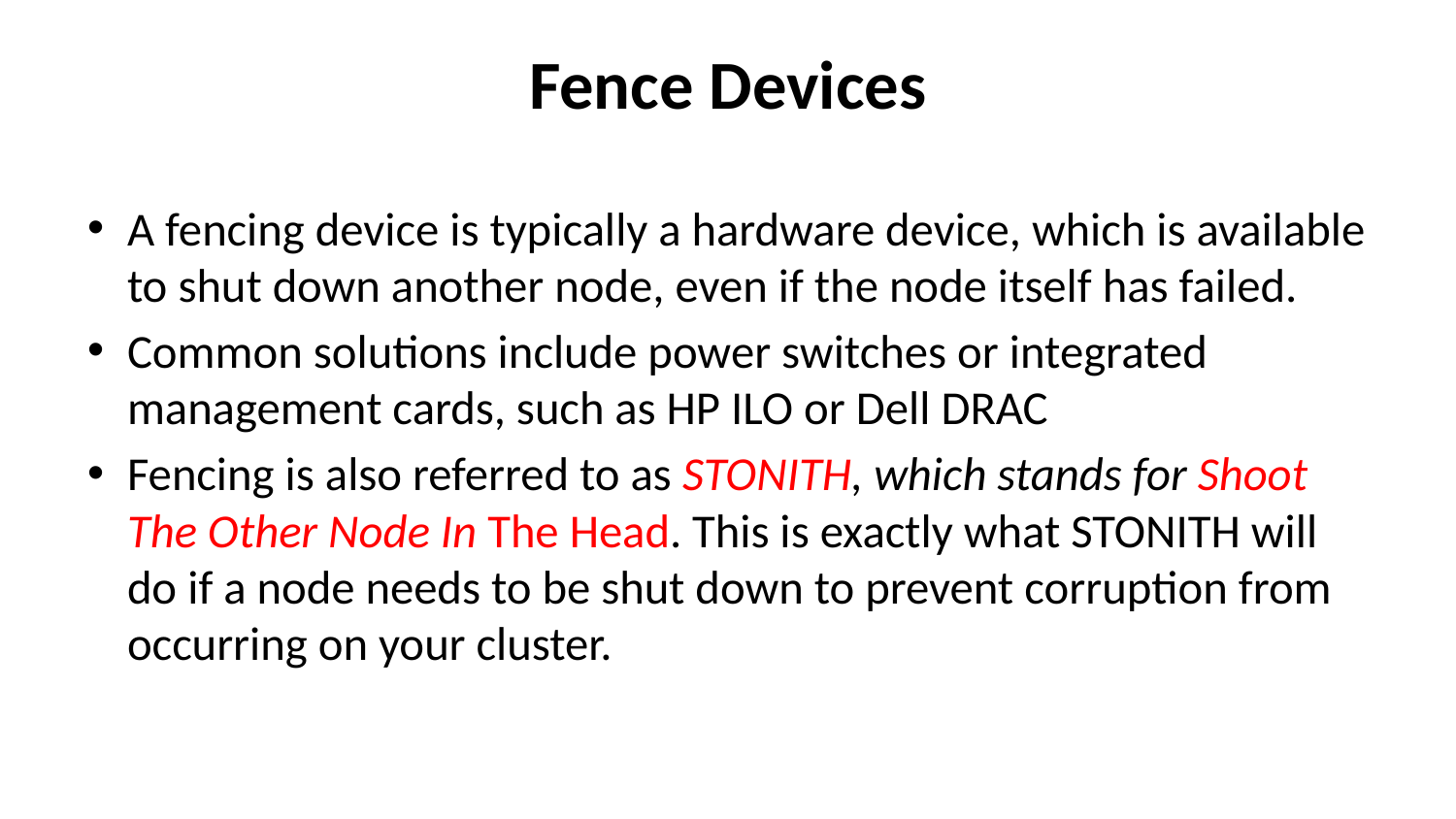

# Fence Devices
A fencing device is typically a hardware device, which is available to shut down another node, even if the node itself has failed.
Common solutions include power switches or integrated management cards, such as HP ILO or Dell DRAC
Fencing is also referred to as STONITH, which stands for Shoot The Other Node In The Head. This is exactly what STONITH will do if a node needs to be shut down to prevent corruption from occurring on your cluster.